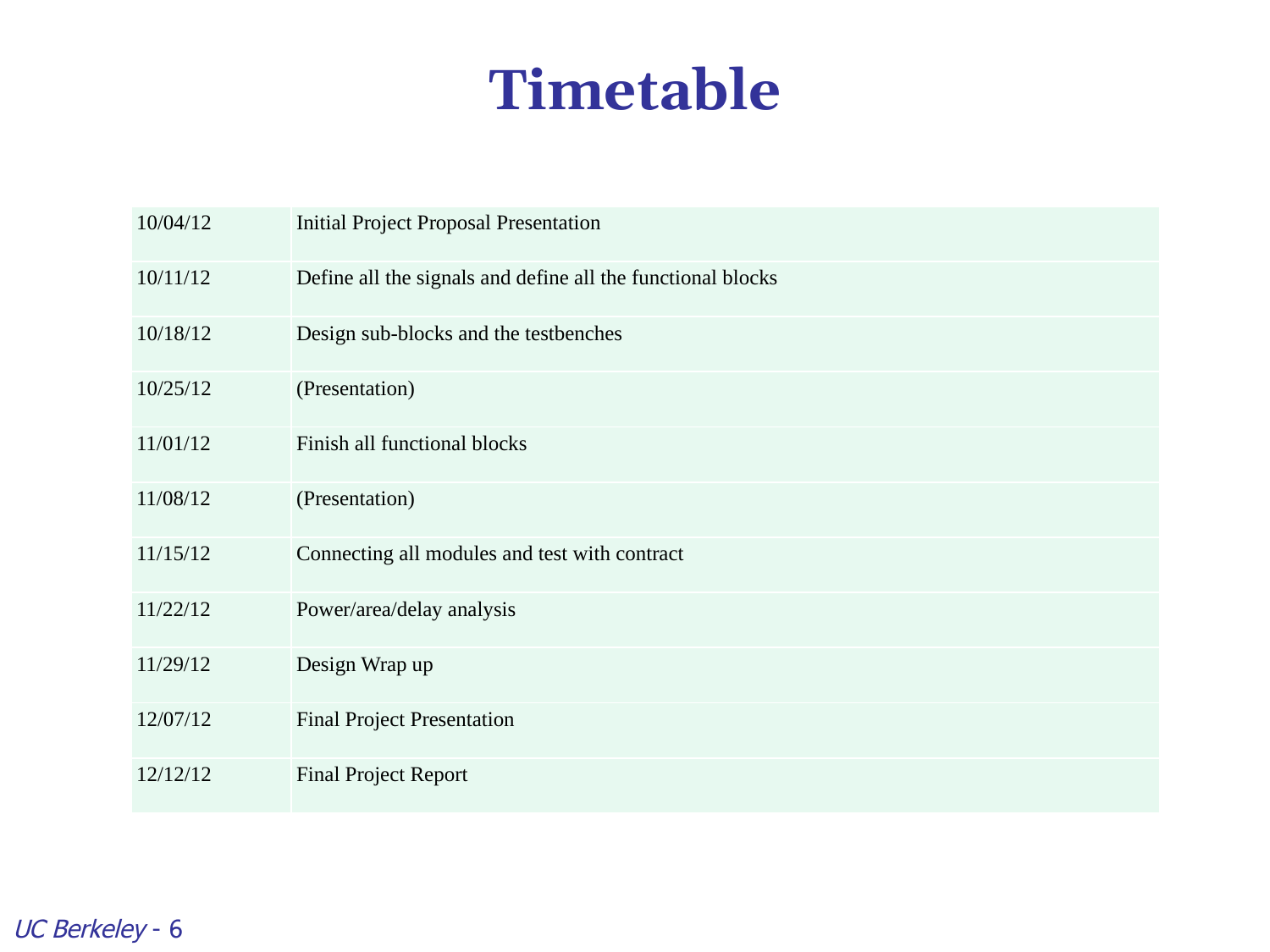

# Timetable
| 10/04/12 | Initial Project Proposal Presentation |
| --- | --- |
| 10/11/12 | Define all the signals and define all the functional blocks |
| 10/18/12 | Design sub-blocks and the testbenches |
| 10/25/12 | (Presentation) |
| 11/01/12 | Finish all functional blocks |
| 11/08/12 | (Presentation) |
| 11/15/12 | Connecting all modules and test with contract |
| 11/22/12 | Power/area/delay analysis |
| 11/29/12 | Design Wrap up |
| 12/07/12 | Final Project Presentation |
| 12/12/12 | Final Project Report |
UC Berkeley - 6